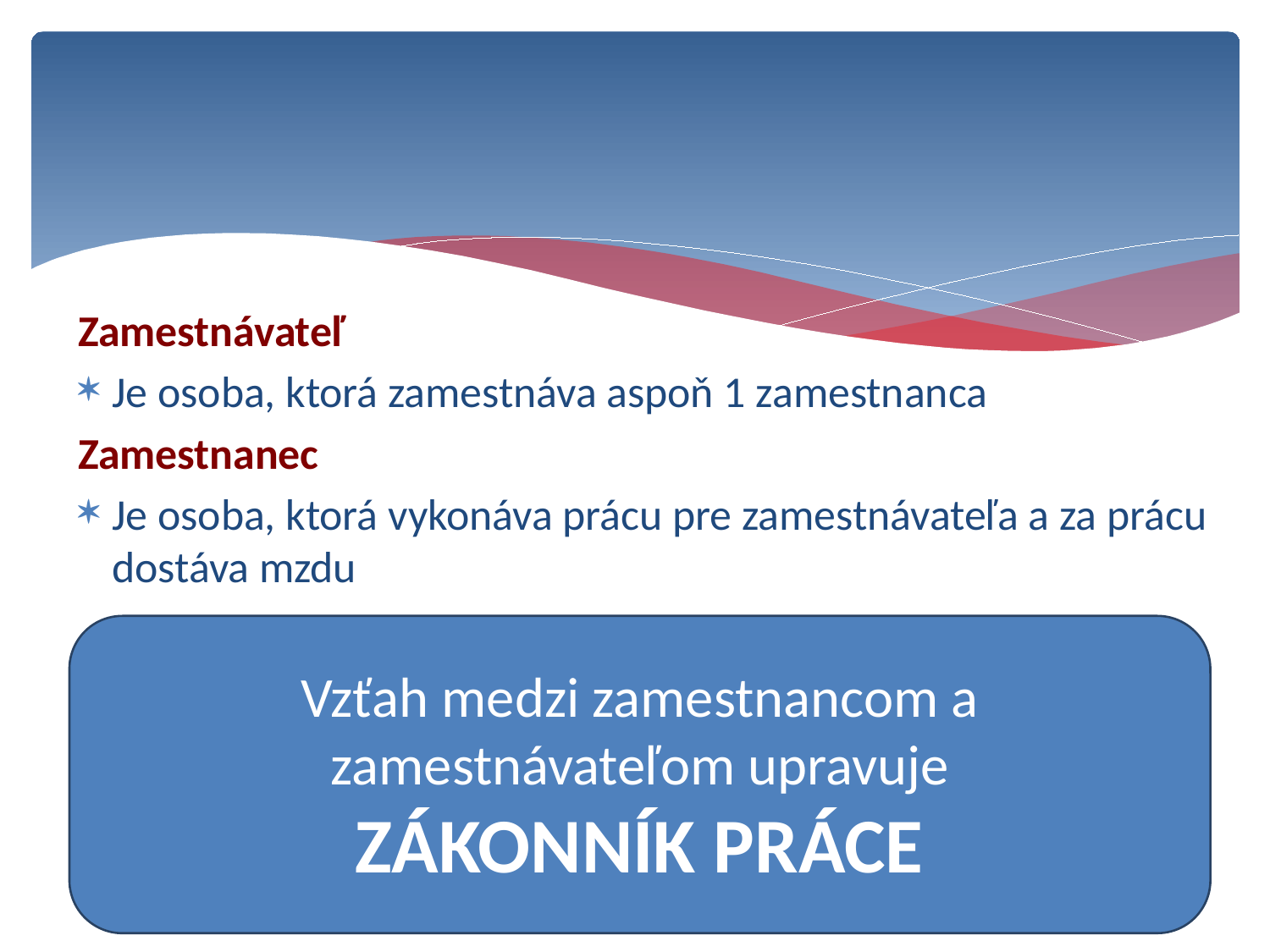

Zamestnávateľ
Je osoba, ktorá zamestnáva aspoň 1 zamestnanca
Zamestnanec
Je osoba, ktorá vykonáva prácu pre zamestnávateľa a za prácu dostáva mzdu

Vzťah medzi zamestnancom a zamestnávateľom upravuje
ZÁKONNÍK PRÁCE